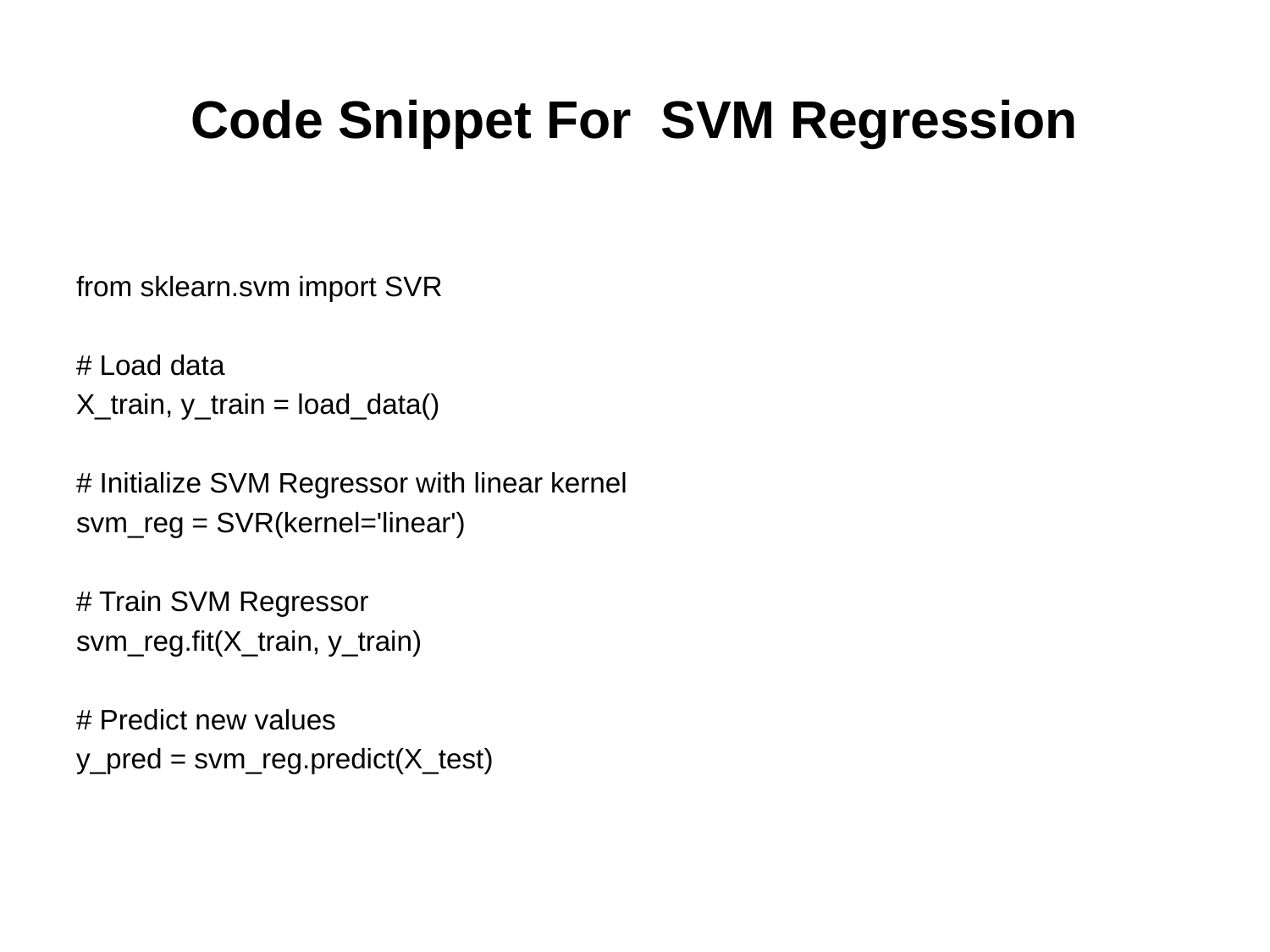

# Code Snippet For  SVM Regression

from sklearn.svm import SVR

# Load data
X_train, y_train = load_data()

# Initialize SVM Regressor with linear kernel
svm_reg = SVR(kernel='linear')

# Train SVM Regressor
svm_reg.fit(X_train, y_train)

# Predict new values
y_pred = svm_reg.predict(X_test)